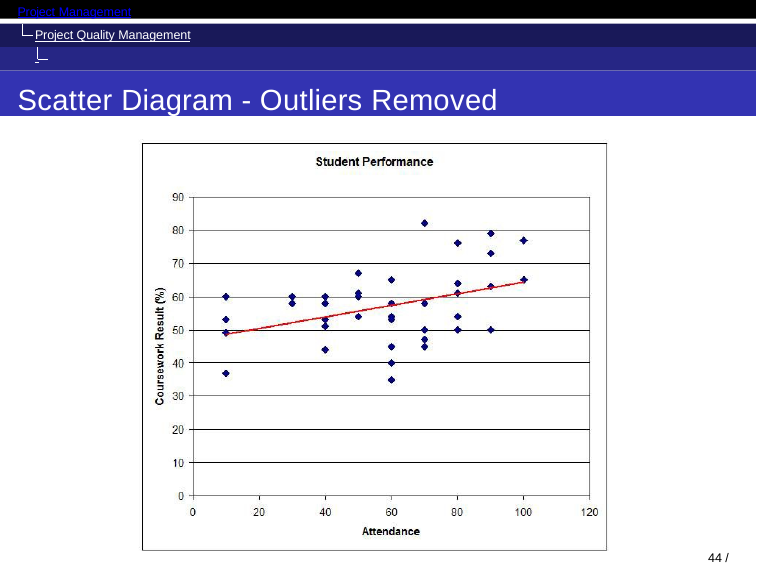

Project Management
Project Quality Management  Control Quality

Scatter Diagram - Outliers Removed

44 / 52